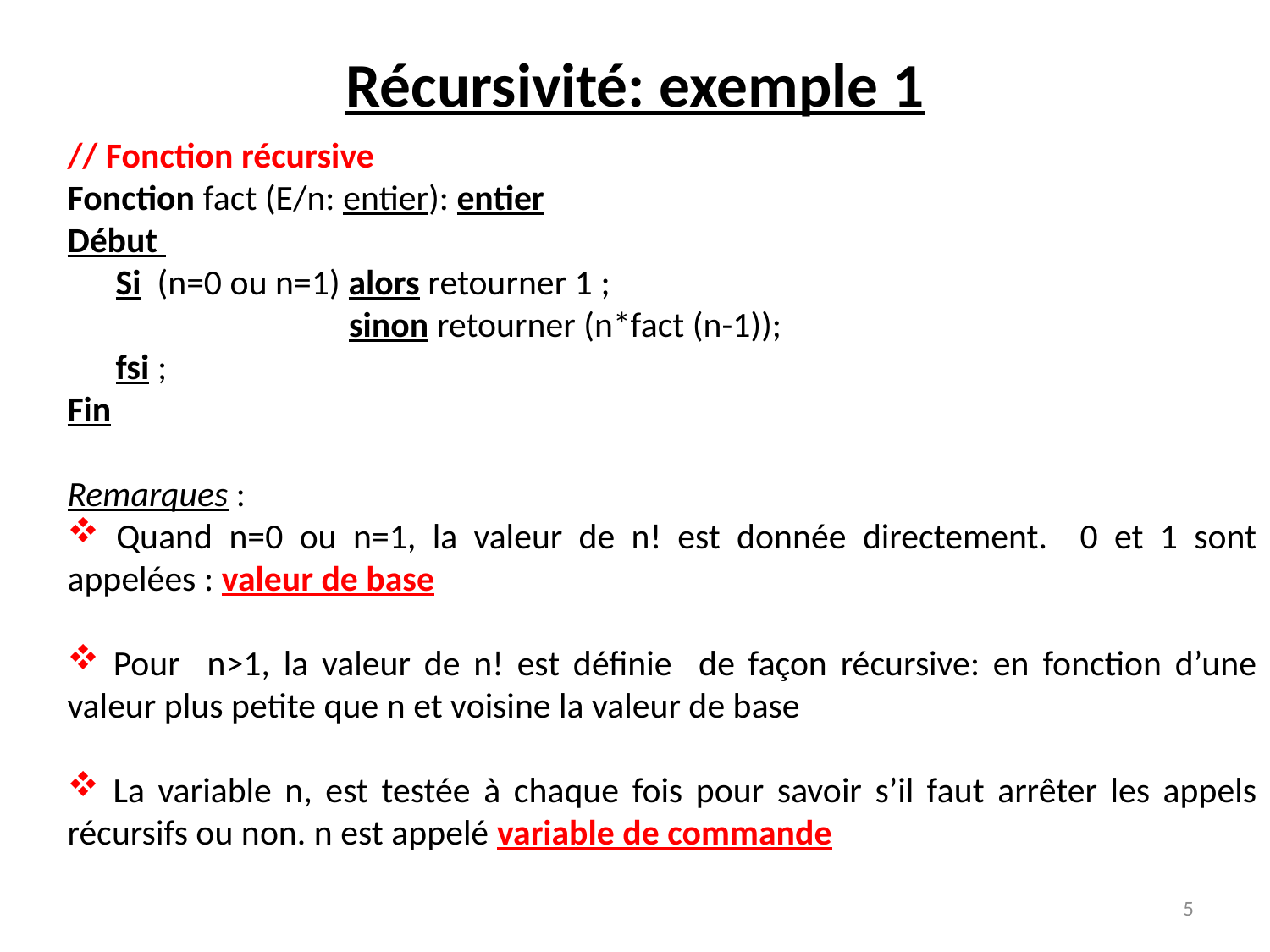

# Récursivité: exemple 1
// Fonction récursive
Fonction fact (E/n: entier): entier
Début
      Si  (n=0 ou n=1) alors retourner 1 ;
                                   sinon retourner (n*fact (n-1));
      fsi ;
Fin

Remarques :
 Quand n=0 ou n=1, la valeur de n! est donnée directement.  0 et 1 sont appelées : valeur de base

 Pour  n>1, la valeur de n! est définie  de façon récursive: en fonction d’une valeur plus petite que n et voisine la valeur de base

 La variable n, est testée à chaque fois pour savoir s’il faut arrêter les appels récursifs ou non. n est appelé variable de commande
5